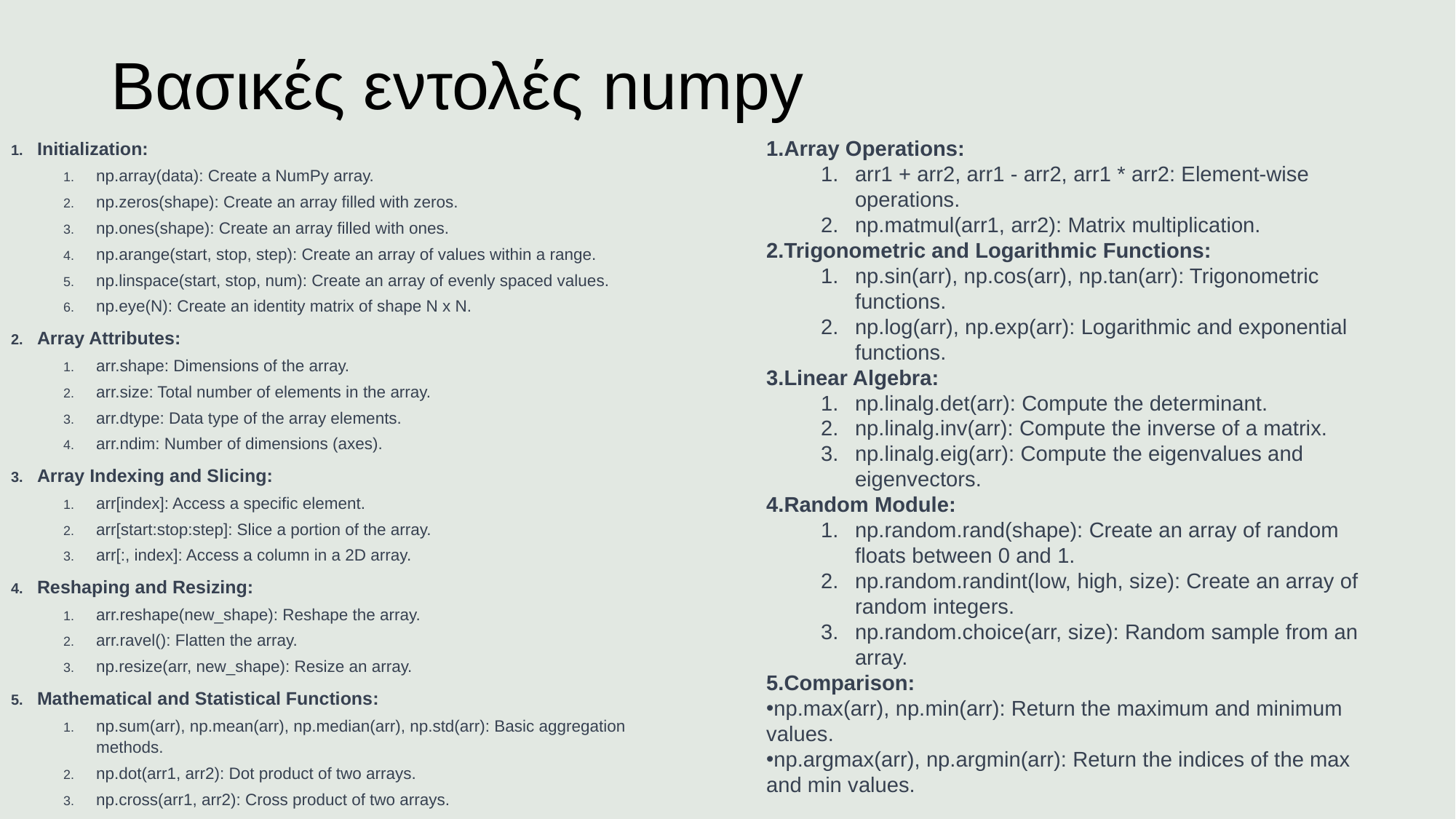

# Βασικές εντολές numpy
Initialization:
np.array(data): Create a NumPy array.
np.zeros(shape): Create an array filled with zeros.
np.ones(shape): Create an array filled with ones.
np.arange(start, stop, step): Create an array of values within a range.
np.linspace(start, stop, num): Create an array of evenly spaced values.
np.eye(N): Create an identity matrix of shape N x N.
Array Attributes:
arr.shape: Dimensions of the array.
arr.size: Total number of elements in the array.
arr.dtype: Data type of the array elements.
arr.ndim: Number of dimensions (axes).
Array Indexing and Slicing:
arr[index]: Access a specific element.
arr[start:stop:step]: Slice a portion of the array.
arr[:, index]: Access a column in a 2D array.
Reshaping and Resizing:
arr.reshape(new_shape): Reshape the array.
arr.ravel(): Flatten the array.
np.resize(arr, new_shape): Resize an array.
Mathematical and Statistical Functions:
np.sum(arr), np.mean(arr), np.median(arr), np.std(arr): Basic aggregation methods.
np.dot(arr1, arr2): Dot product of two arrays.
np.cross(arr1, arr2): Cross product of two arrays.
Array Operations:
arr1 + arr2, arr1 - arr2, arr1 * arr2: Element-wise operations.
np.matmul(arr1, arr2): Matrix multiplication.
Trigonometric and Logarithmic Functions:
np.sin(arr), np.cos(arr), np.tan(arr): Trigonometric functions.
np.log(arr), np.exp(arr): Logarithmic and exponential functions.
Linear Algebra:
np.linalg.det(arr): Compute the determinant.
np.linalg.inv(arr): Compute the inverse of a matrix.
np.linalg.eig(arr): Compute the eigenvalues and eigenvectors.
Random Module:
np.random.rand(shape): Create an array of random floats between 0 and 1.
np.random.randint(low, high, size): Create an array of random integers.
np.random.choice(arr, size): Random sample from an array.
Comparison:
np.max(arr), np.min(arr): Return the maximum and minimum values.
np.argmax(arr), np.argmin(arr): Return the indices of the max and min values.